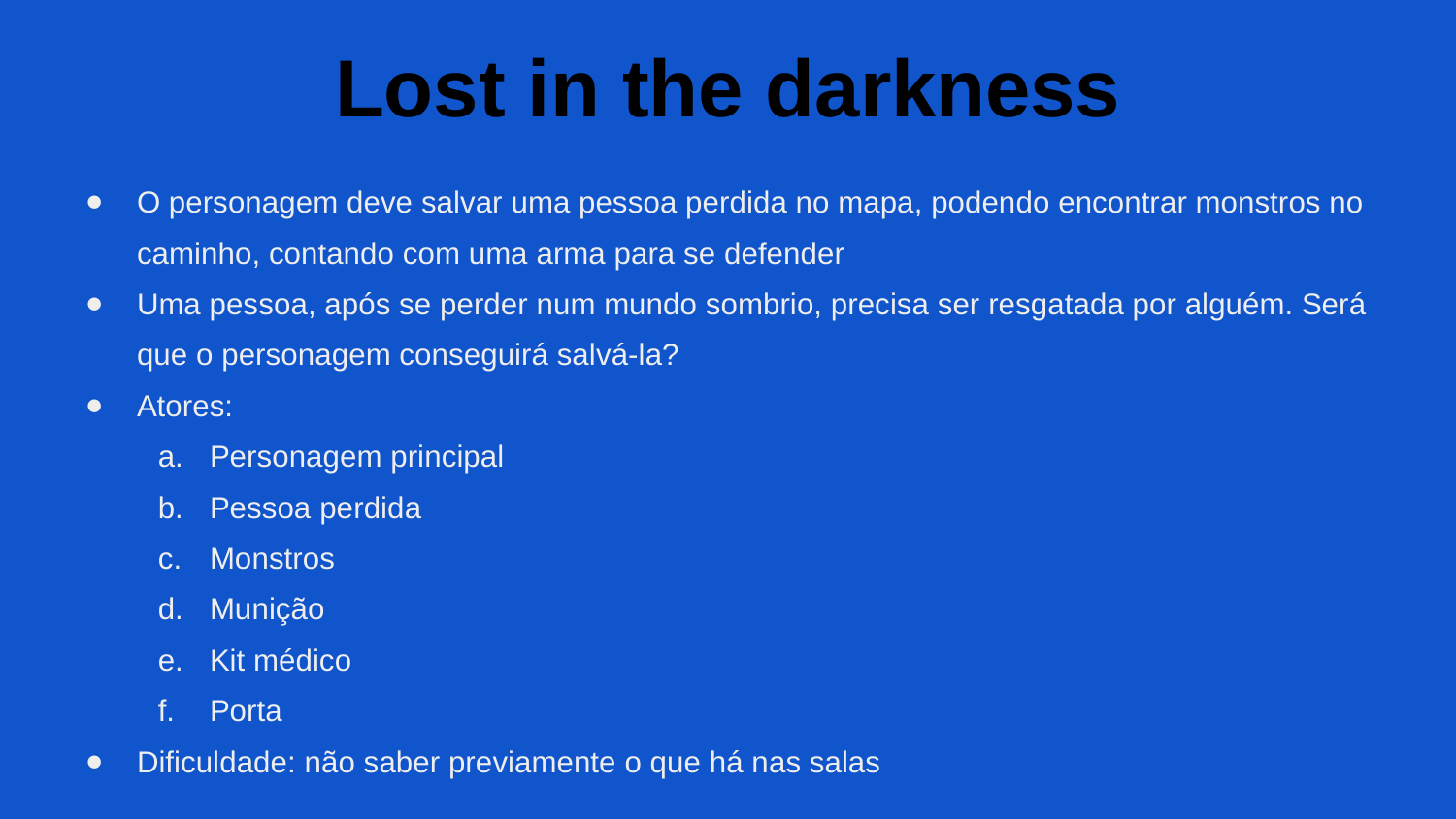

# Lost in the darkness
O personagem deve salvar uma pessoa perdida no mapa, podendo encontrar monstros no caminho, contando com uma arma para se defender
Uma pessoa, após se perder num mundo sombrio, precisa ser resgatada por alguém. Será que o personagem conseguirá salvá-la?
Atores:
Personagem principal
Pessoa perdida
Monstros
Munição
Kit médico
Porta
Dificuldade: não saber previamente o que há nas salas